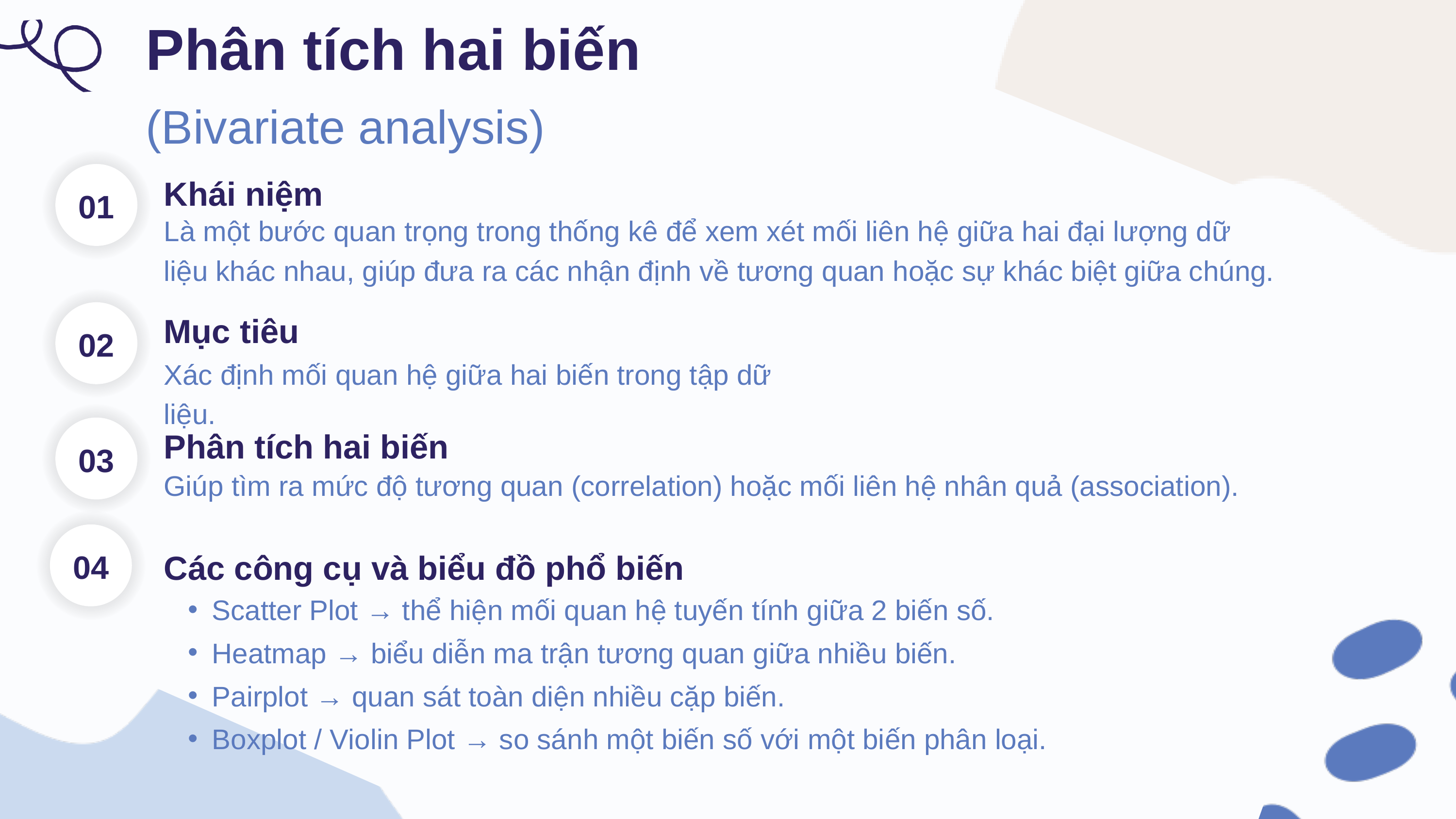

Phân tích hai biến

(Bivariate analysis)

01
Khái niệm
Là một bước quan trọng trong thống kê để xem xét mối liên hệ giữa hai đại lượng dữ liệu khác nhau, giúp đưa ra các nhận định về tương quan hoặc sự khác biệt giữa chúng.

02
Mục tiêu
Xác định mối quan hệ giữa hai biến trong tập dữ liệu.

03
Phân tích hai biến
Giúp tìm ra mức độ tương quan (correlation) hoặc mối liên hệ nhân quả (association).

04
Các công cụ và biểu đồ phổ biến
Scatter Plot → thể hiện mối quan hệ tuyến tính giữa 2 biến số.
Heatmap → biểu diễn ma trận tương quan giữa nhiều biến.
Pairplot → quan sát toàn diện nhiều cặp biến.
Boxplot / Violin Plot → so sánh một biến số với một biến phân loại.